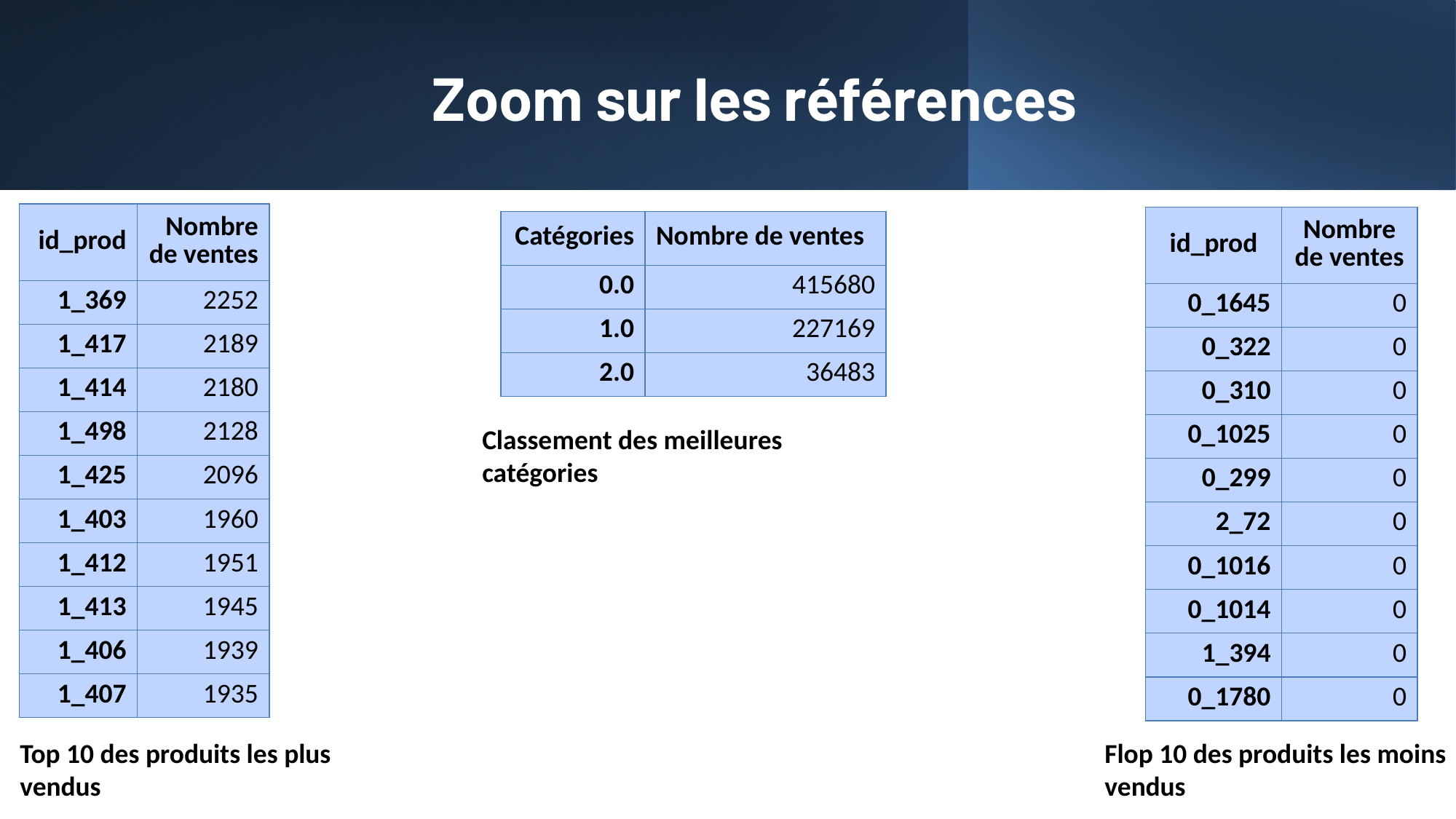

Top par catégorie

Top global

# Zoom sur les références
| id\_prod | Nombre de ventes |
| --- | --- |
| 1\_369 | 2252 |
| 1\_417 | 2189 |
| 1\_414 | 2180 |
| 1\_498 | 2128 |
| 1\_425 | 2096 |
| 1\_403 | 1960 |
| 1\_412 | 1951 |
| 1\_413 | 1945 |
| 1\_406 | 1939 |
| 1\_407 | 1935 |
| id\_prod | Nombre de ventes |
| --- | --- |
| 0\_1645 | 0 |
| 0\_322 | 0 |
| 0\_310 | 0 |
| 0\_1025 | 0 |
| 0\_299 | 0 |
| 2\_72 | 0 |
| 0\_1016 | 0 |
| 0\_1014 | 0 |
| 1\_394 | 0 |
| 0\_1780 | 0 |
| Catégories | Nombre de ventes |
| --- | --- |
| 0.0 | 415680 |
| 1.0 | 227169 |
| 2.0 | 36483 |
Classement des meilleures catégories
Top 10 des produits les plus vendus
Flop 10 des produits les moins vendus